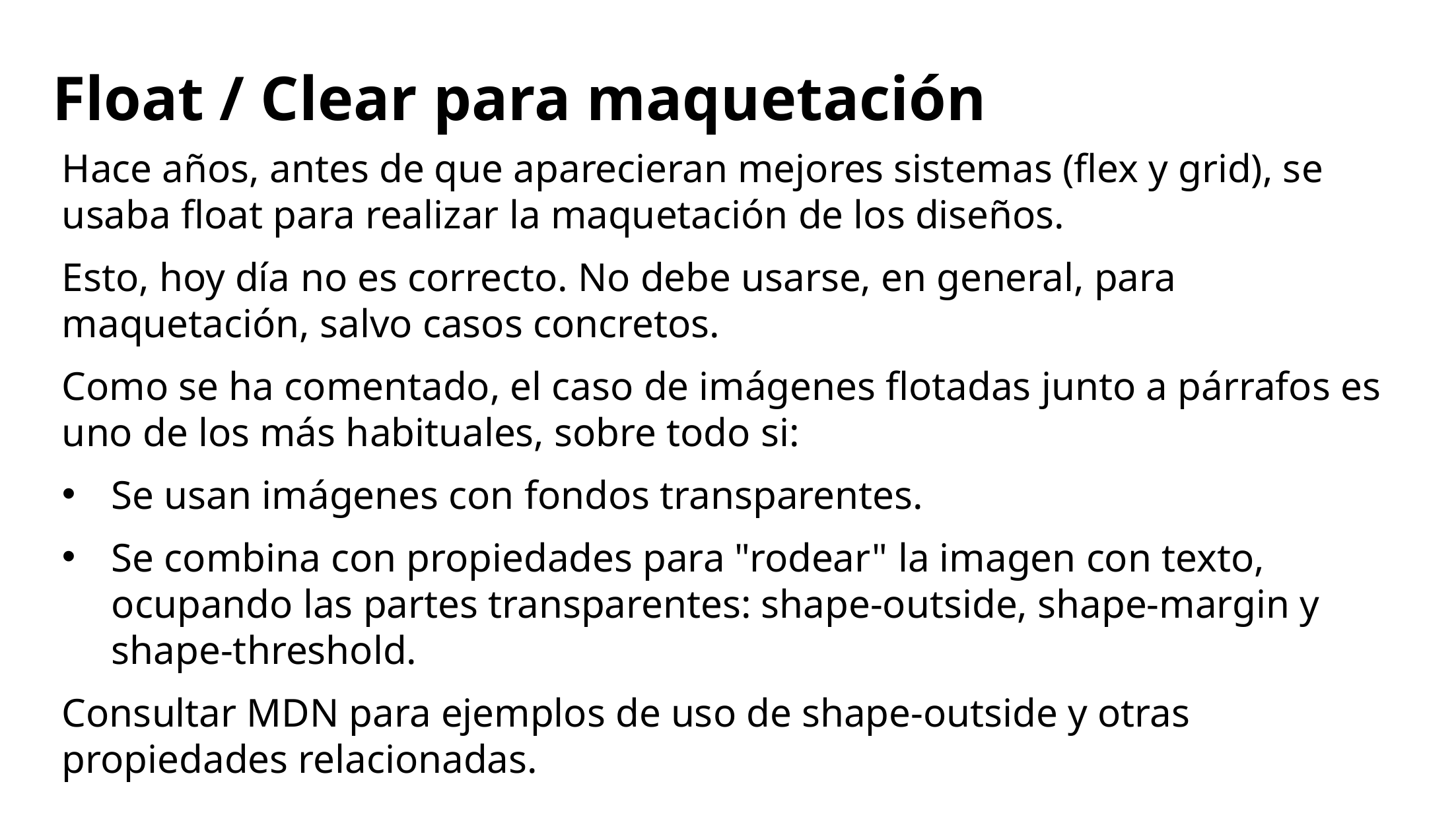

# Float / Clear para maquetación
Hace años, antes de que aparecieran mejores sistemas (flex y grid), se usaba float para realizar la maquetación de los diseños.
Esto, hoy día no es correcto. No debe usarse, en general, para maquetación, salvo casos concretos.
Como se ha comentado, el caso de imágenes flotadas junto a párrafos es uno de los más habituales, sobre todo si:
Se usan imágenes con fondos transparentes.
Se combina con propiedades para "rodear" la imagen con texto, ocupando las partes transparentes: shape-outside, shape-margin y shape-threshold.
Consultar MDN para ejemplos de uso de shape-outside y otras propiedades relacionadas.